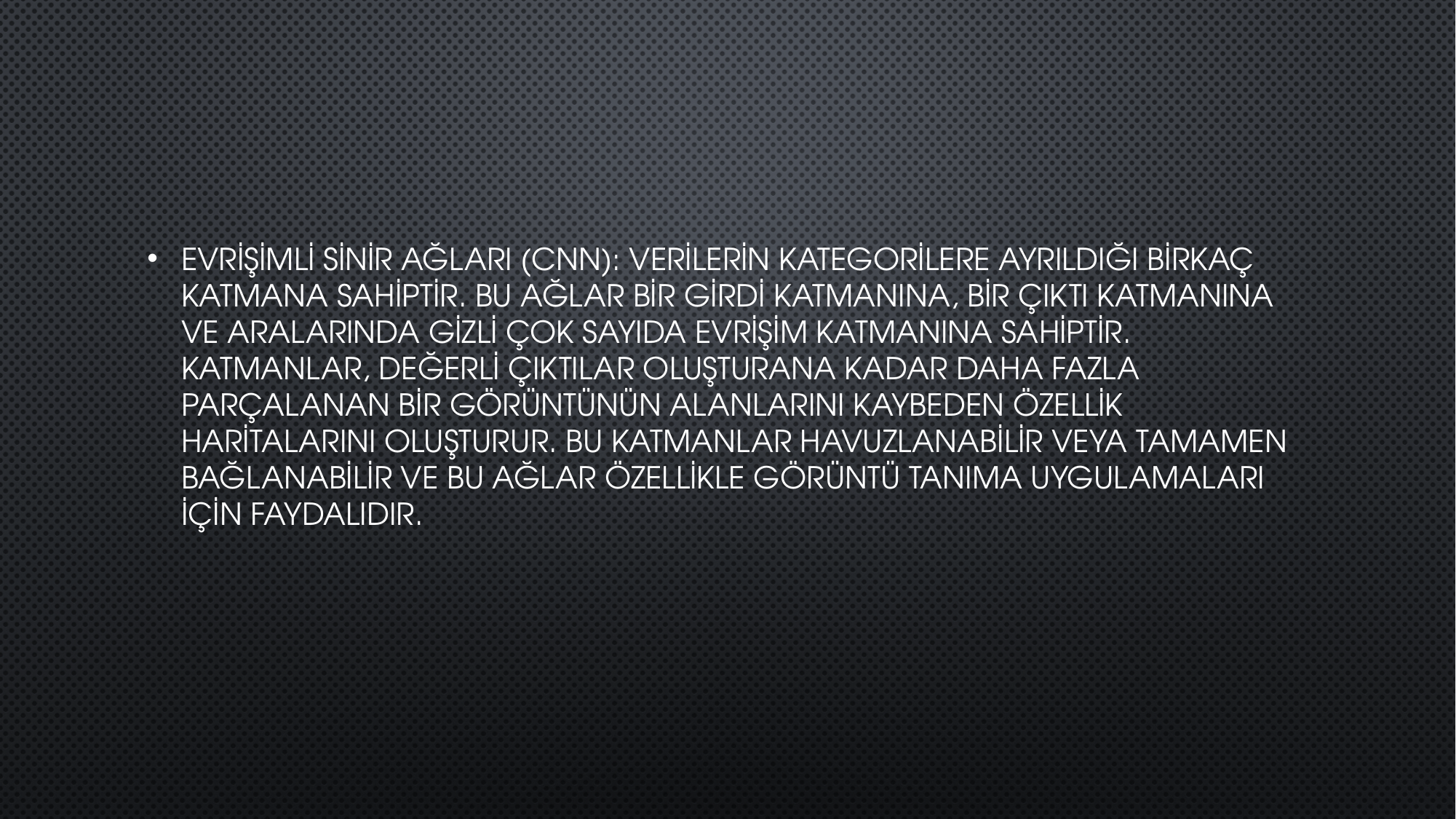

Evrişimli Sinir Ağları (CNN): Verilerin kategorilere ayrıldığı birkaç katmana sahiptir. Bu ağlar bir girdi katmanına, bir çıktı katmanına ve aralarında gizli çok sayıda evrişim katmanına sahiptir. Katmanlar, değerli çıktılar oluşturana kadar daha fazla parçalanan bir görüntünün alanlarını kaybeden özellik haritalarını oluşturur. Bu katmanlar havuzlanabilir veya tamamen bağlanabilir ve bu ağlar özellikle görüntü tanıma uygulamaları için faydalıdır.